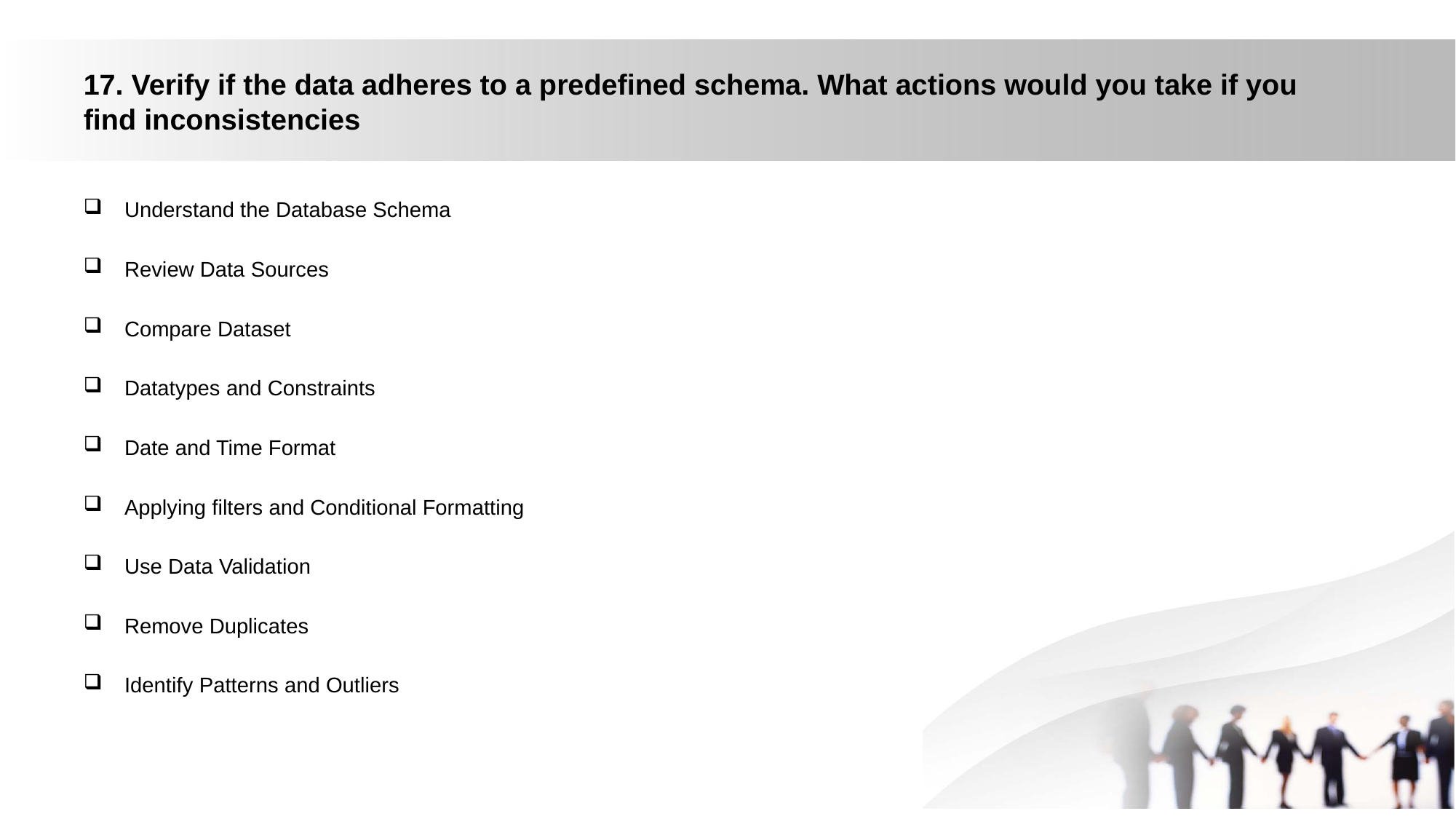

# 17. Verify if the data adheres to a predefined schema. What actions would you take if you find inconsistencies
Understand the Database Schema

Review Data Sources

Compare Dataset

Datatypes and Constraints

Date and Time Format

Applying filters and Conditional Formatting

Use Data Validation

Remove Duplicates

Identify Patterns and Outliers